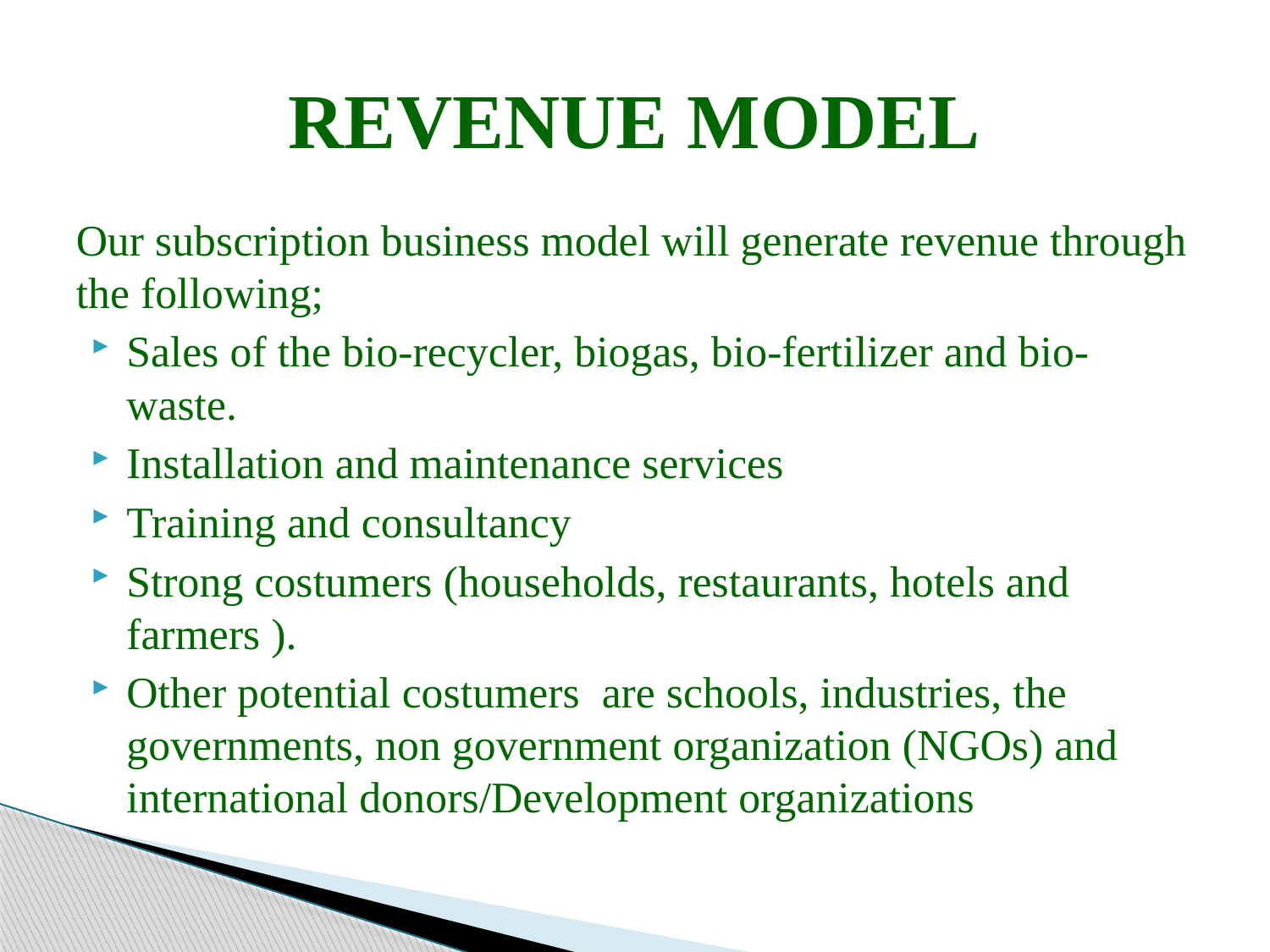

# REVENUE MODEL
Our subscription business model will generate revenue through the following;
Sales of the bio-recycler, biogas, bio-fertilizer and bio-waste.
Installation and maintenance services
Training and consultancy
Strong costumers (households, restaurants, hotels and farmers ).
Other potential costumers  are schools, industries, the governments, non government organization (NGOs) and international donors/Development organizations